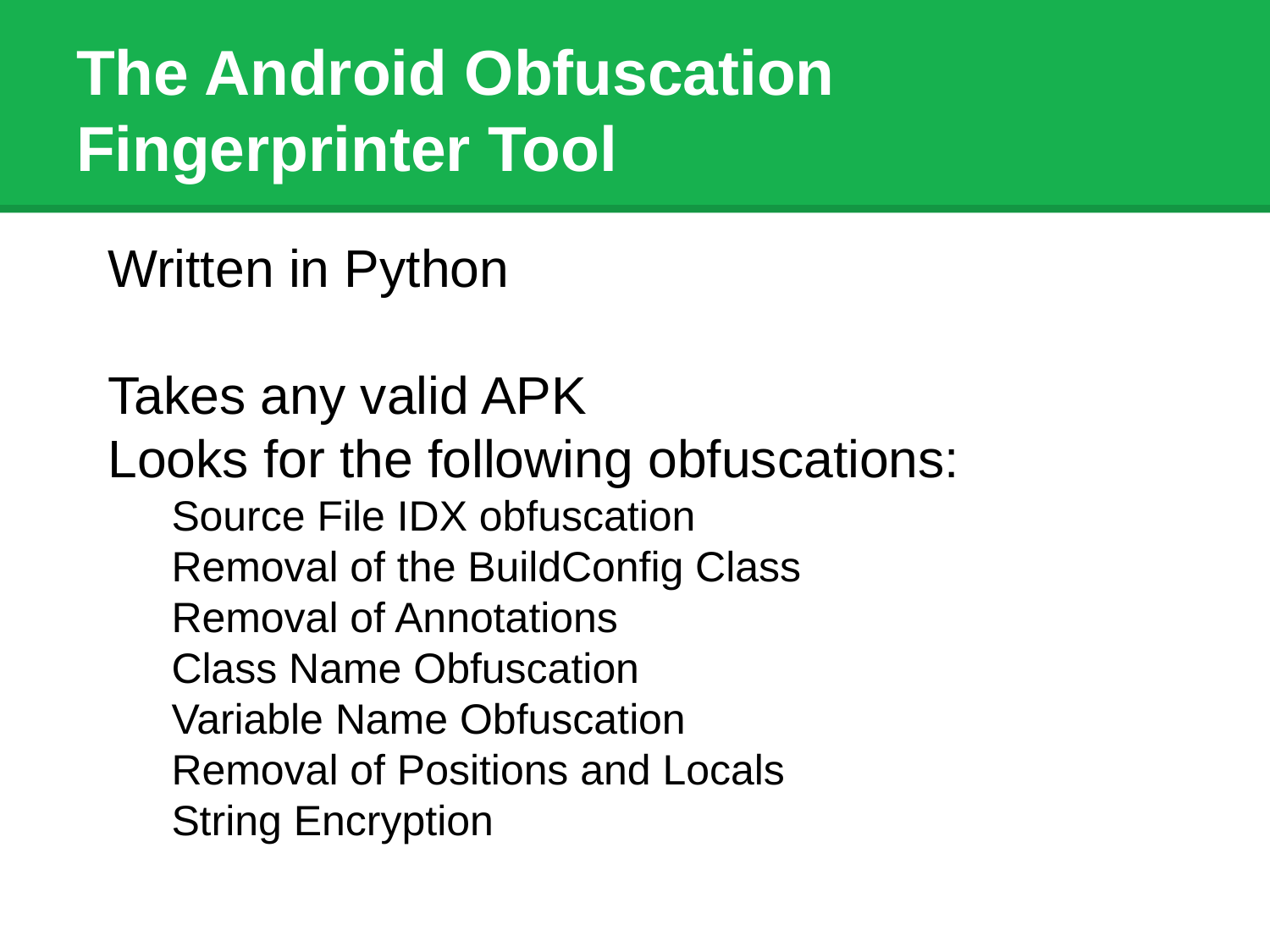

# The Android Obfuscation Fingerprinter Tool
Written in Python

Takes any valid APK
Looks for the following obfuscations:
Source File IDX obfuscation
Removal of the BuildConfig Class
Removal of Annotations
Class Name Obfuscation
Variable Name Obfuscation
Removal of Positions and Locals
String Encryption